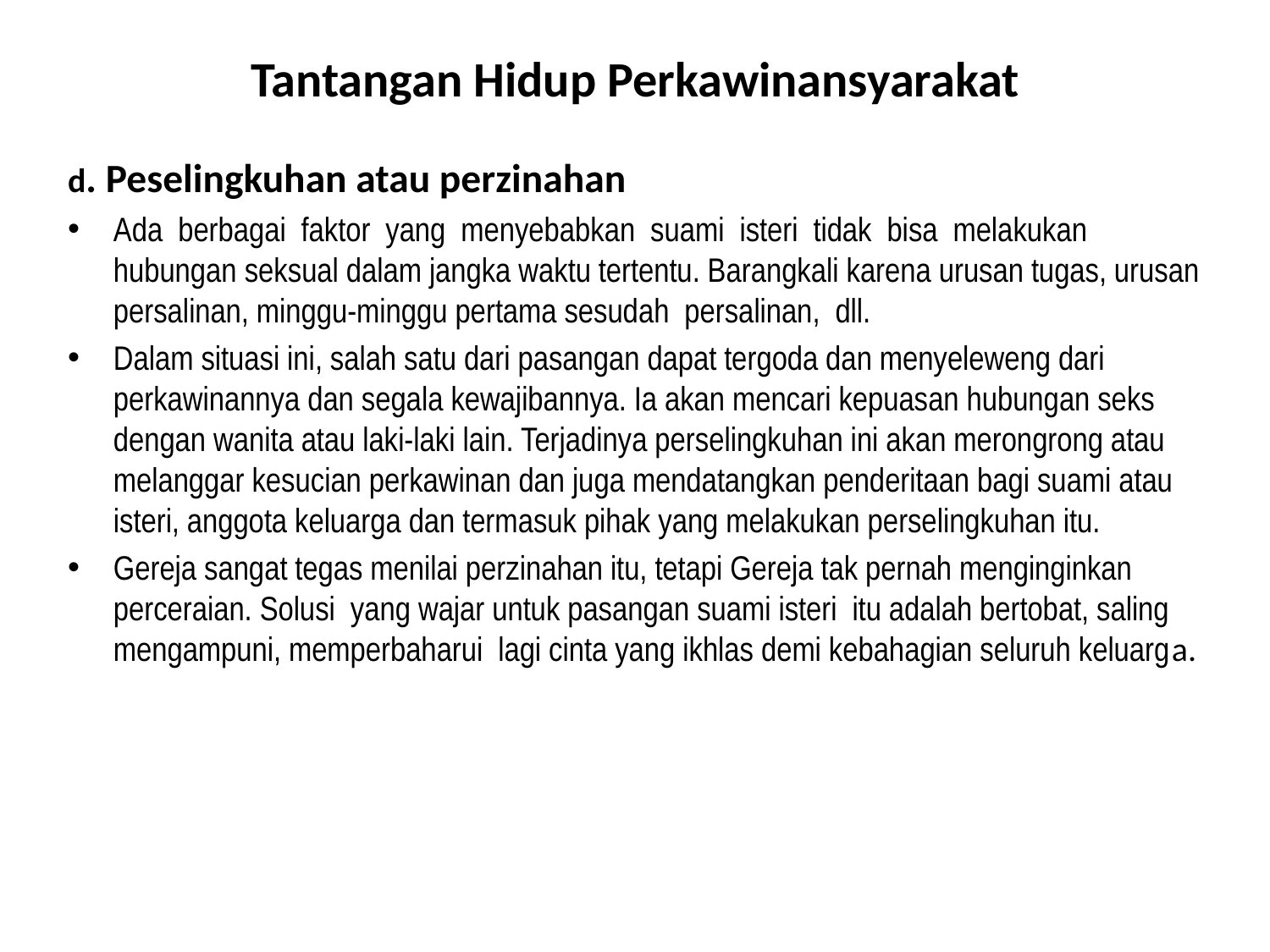

# Tantangan Hidup Perkawinansyarakat
d. Peselingkuhan atau perzinahan
Ada  berbagai  faktor  yang  menyebabkan  suami  isteri  tidak  bisa  melakukan  hubungan seksual dalam jangka waktu tertentu. Barangkali karena urusan tugas, urusan persalinan, minggu-minggu pertama sesudah  persalinan,  dll.
Dalam situasi ini, salah satu dari pasangan dapat tergoda dan menyeleweng dari perkawinannya dan segala kewajibannya. Ia akan mencari kepuasan hubungan seks dengan wanita atau laki-laki lain. Terjadinya perselingkuhan ini akan merongrong atau melanggar kesucian perkawinan dan juga mendatangkan penderitaan bagi suami atau isteri, anggota keluarga dan termasuk pihak yang melakukan perselingkuhan itu.
Gereja sangat tegas menilai perzinahan itu, tetapi Gereja tak pernah menginginkan perceraian. Solusi  yang wajar untuk pasangan suami isteri  itu adalah bertobat, saling mengampuni, memperbaharui  lagi cinta yang ikhlas demi kebahagian seluruh keluarga.